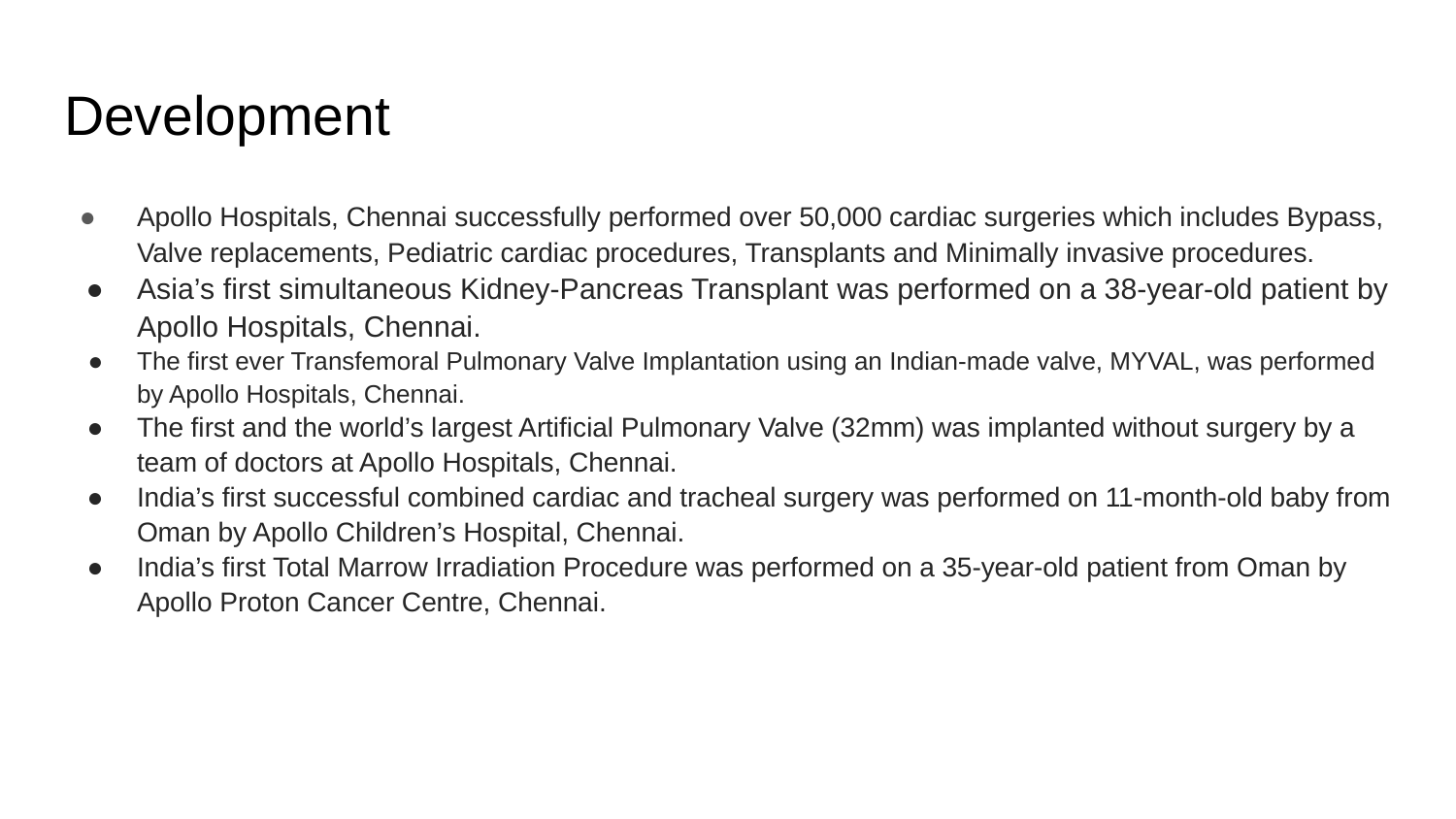

# Development
Apollo Hospitals, Chennai successfully performed over 50,000 cardiac surgeries which includes Bypass, Valve replacements, Pediatric cardiac procedures, Transplants and Minimally invasive procedures.
Asia’s first simultaneous Kidney-Pancreas Transplant was performed on a 38-year-old patient by Apollo Hospitals, Chennai.
The first ever Transfemoral Pulmonary Valve Implantation using an Indian-made valve, MYVAL, was performed by Apollo Hospitals, Chennai.
The first and the world’s largest Artificial Pulmonary Valve (32mm) was implanted without surgery by a team of doctors at Apollo Hospitals, Chennai.
India’s first successful combined cardiac and tracheal surgery was performed on 11-month-old baby from Oman by Apollo Children’s Hospital, Chennai.
India’s first Total Marrow Irradiation Procedure was performed on a 35-year-old patient from Oman by Apollo Proton Cancer Centre, Chennai.